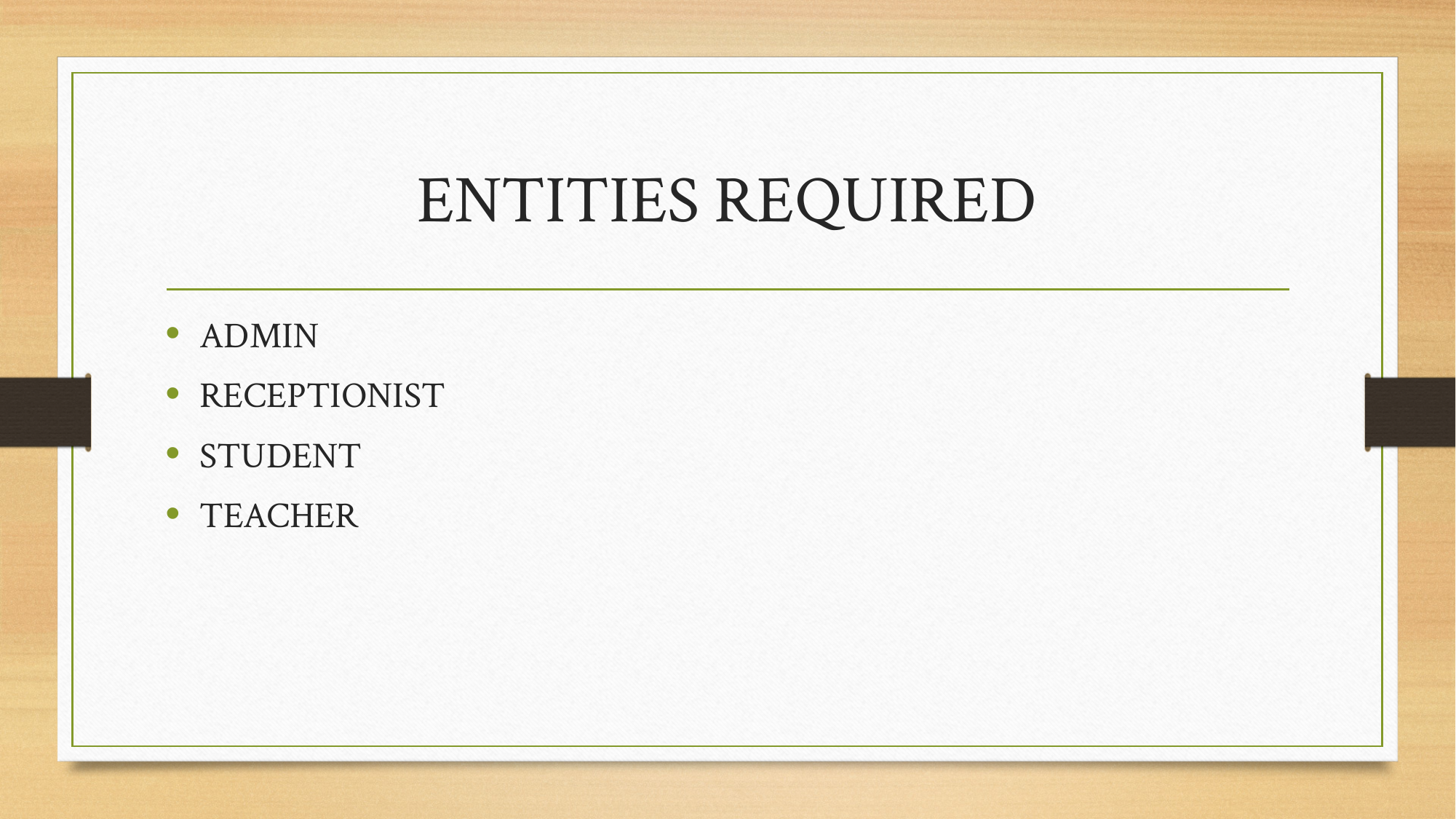

# ENTITIES REQUIRED
ADMIN
RECEPTIONIST
STUDENT
TEACHER